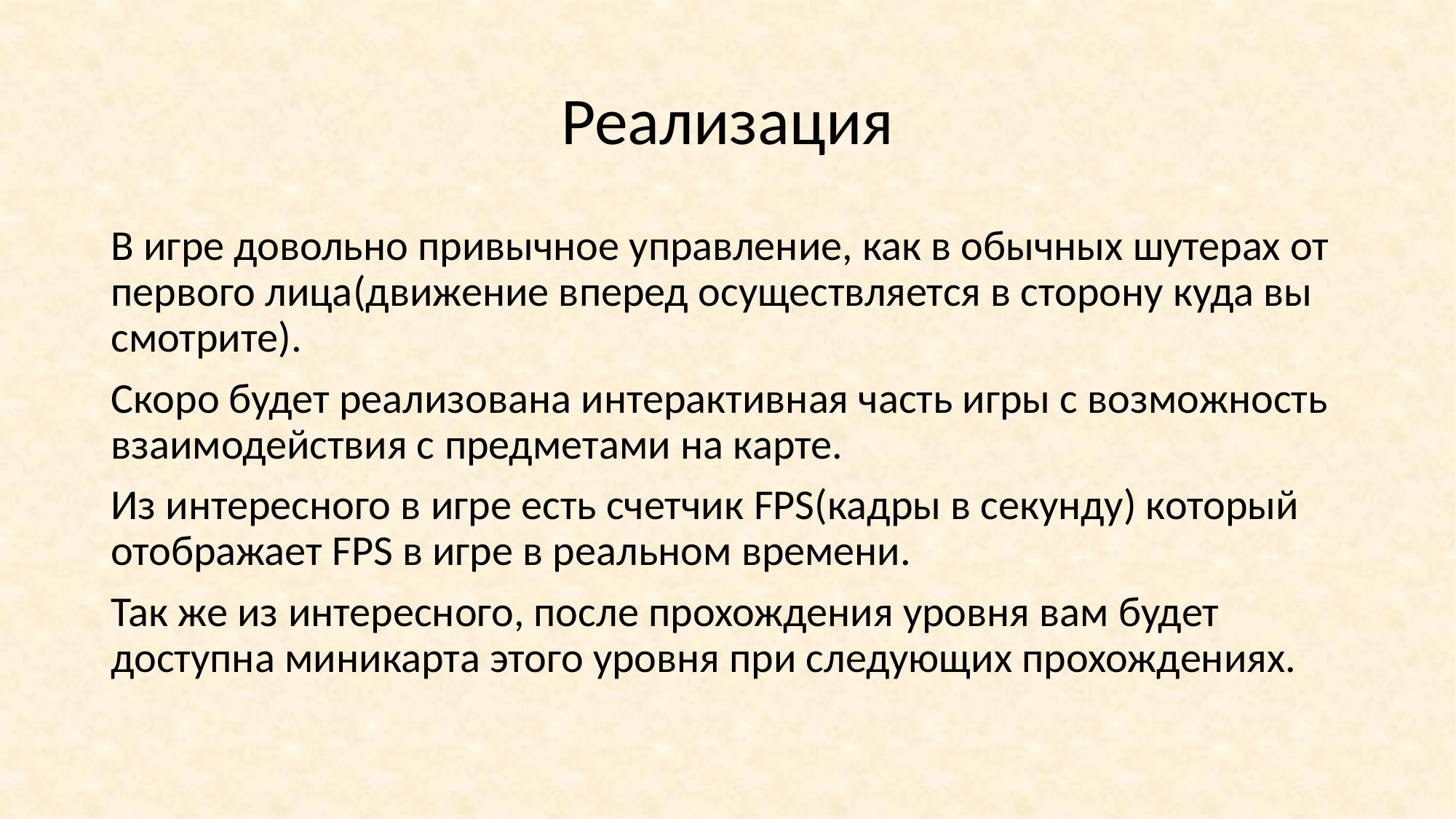

# Реализация
В игре довольно привычное управление, как в обычных шутерах от первого лица(движение вперед осуществляется в сторону куда вы смотрите).
Скоро будет реализована интерактивная часть игры с возможность взаимодействия с предметами на карте.
Из интересного в игре есть счетчик FPS(кадры в секунду) который отображает FPS в игре в реальном времени.
Так же из интересного, после прохождения уровня вам будет доступна миникарта этого уровня при следующих прохождениях.